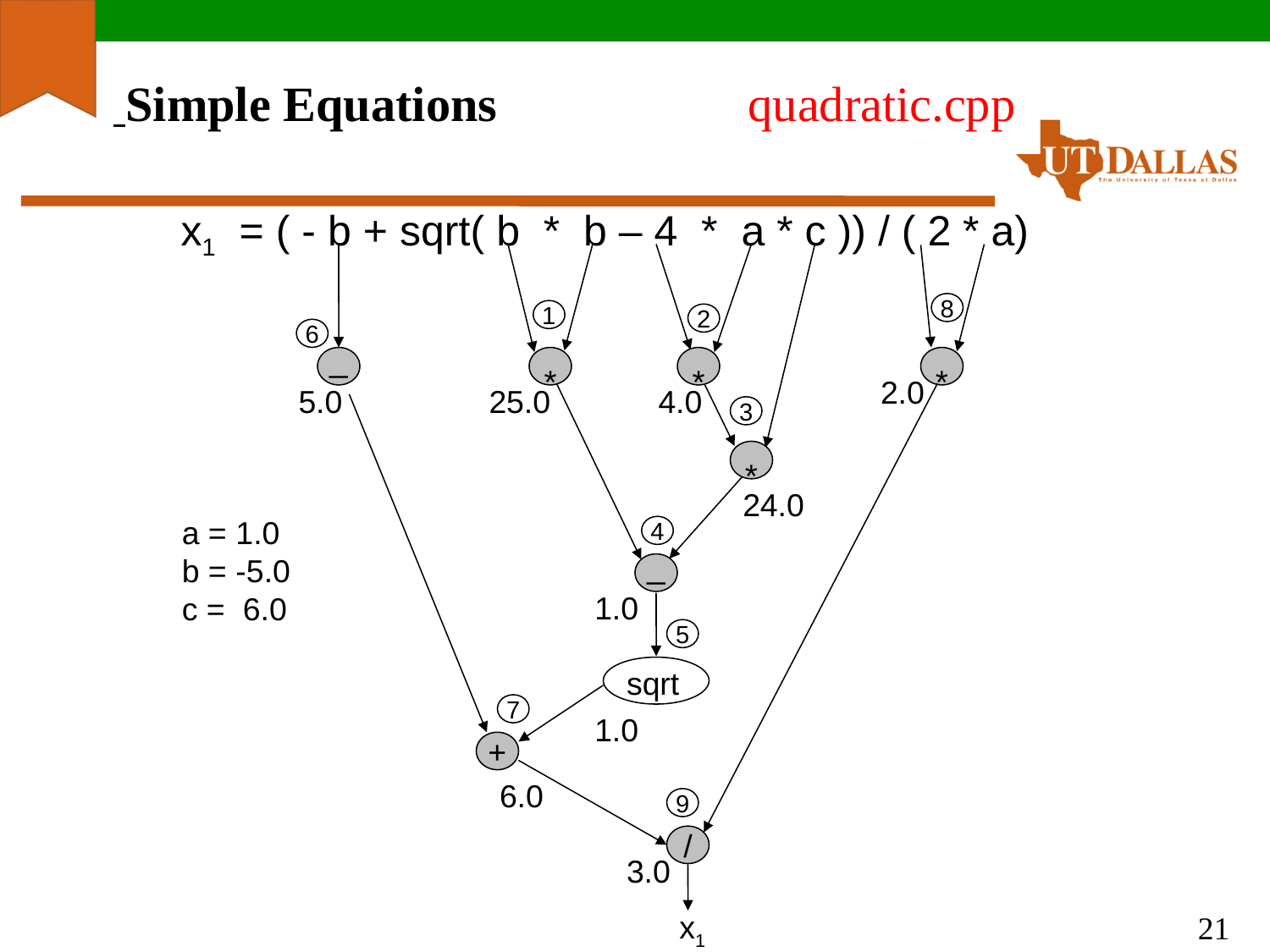

# Simple Equations 		quadratic.cpp
x1  = ( - b + sqrt( b  *  b – 4  *  a * c )) / ( 2 * a)

8
1
2
6
_
*
*
*
2.0
5.0
25.0
4.0

3
*

24.0
a = 1.0
b = -5.0
c =  6.0
4
_
1.0

5

sqrt

7
1.0
+

6.0
9
/
3.0

x1
21